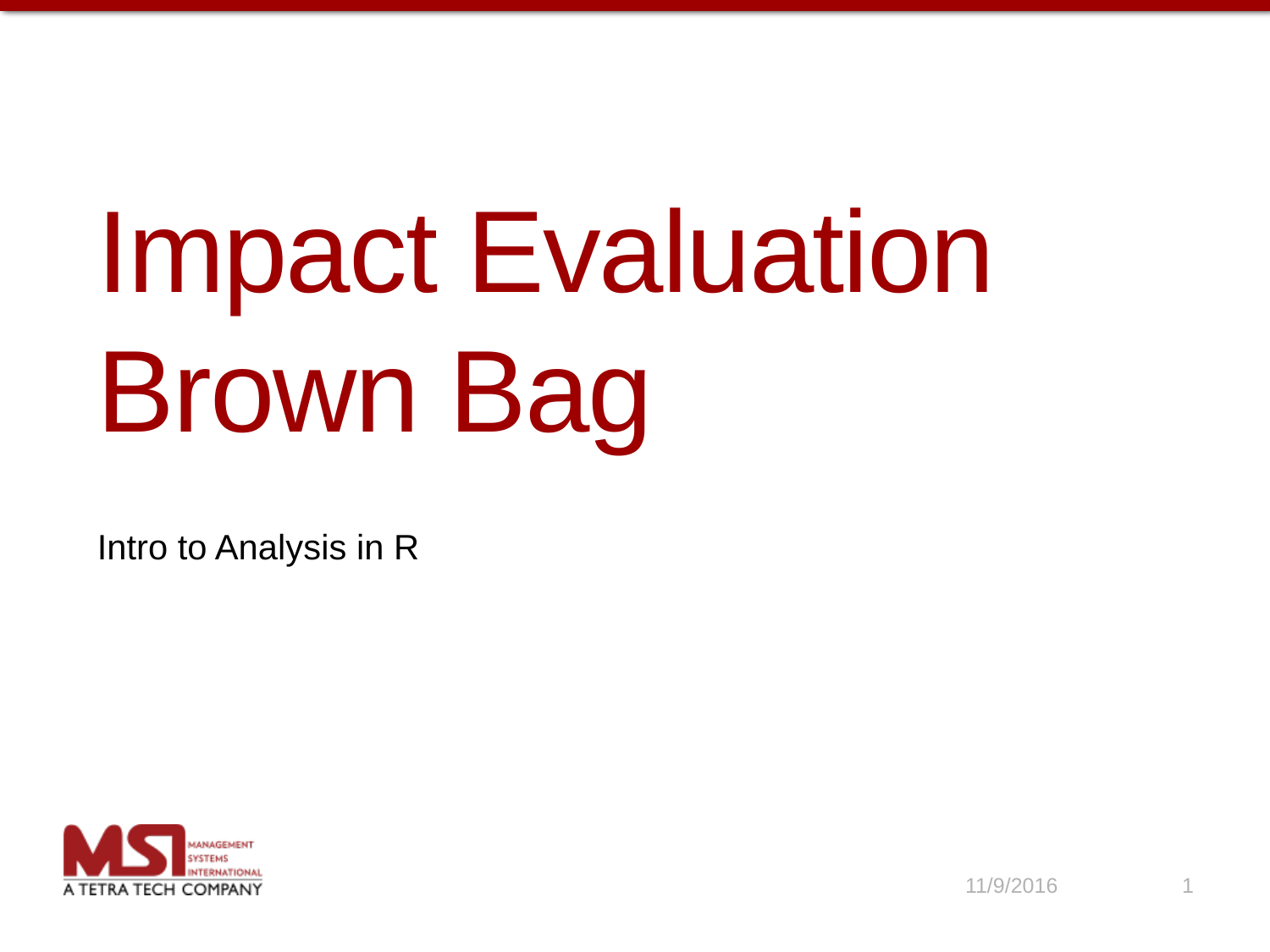

# Impact Evaluation Brown Bag
Intro to Analysis in R
11/9/2016
1